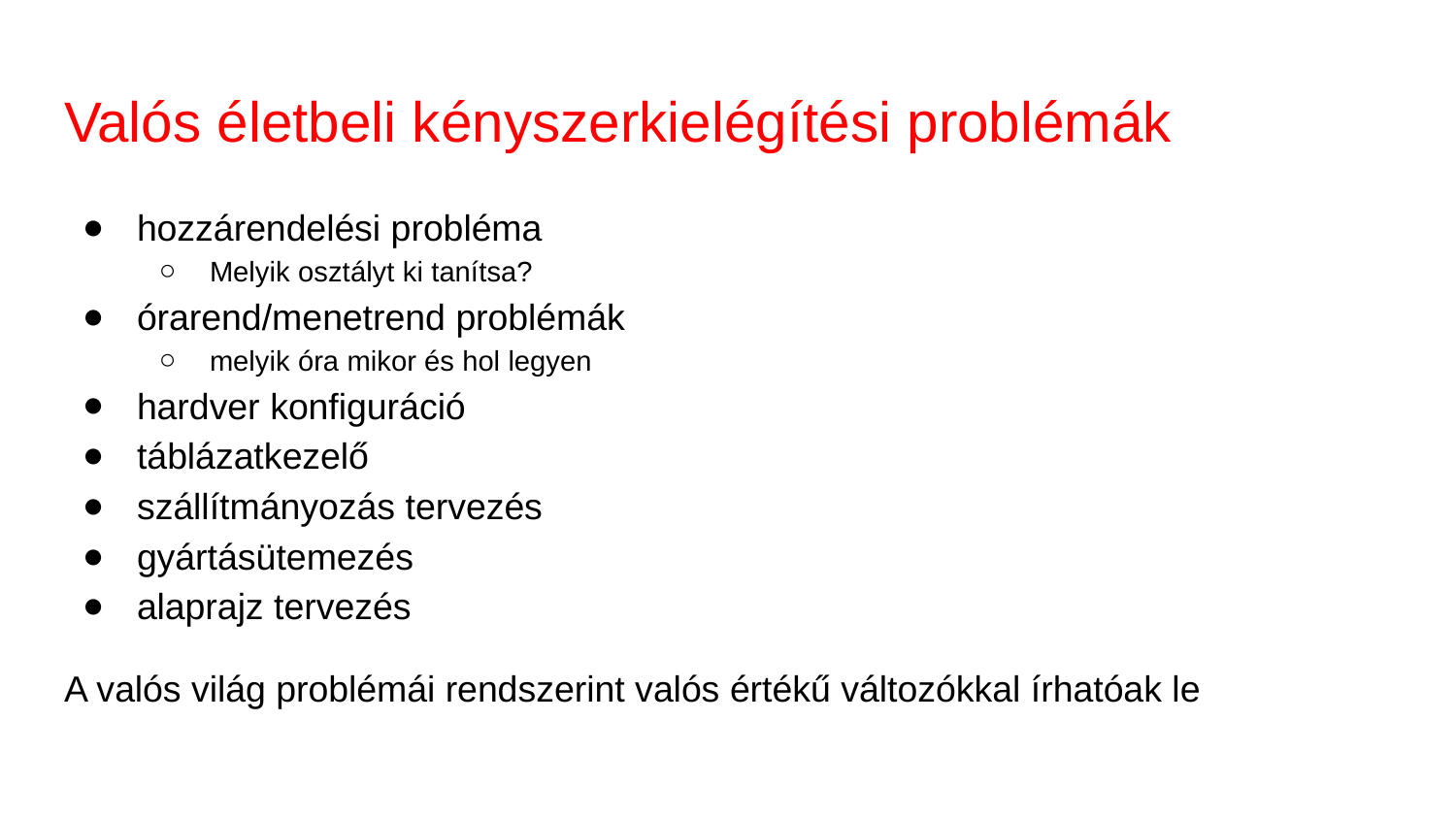

# Valós életbeli kényszerkielégítési problémák
hozzárendelési probléma
Melyik osztályt ki tanítsa?
órarend/menetrend problémák
melyik óra mikor és hol legyen
hardver konfiguráció
táblázatkezelő
szállítmányozás tervezés
gyártásütemezés
alaprajz tervezés
A valós világ problémái rendszerint valós értékű változókkal írhatóak le